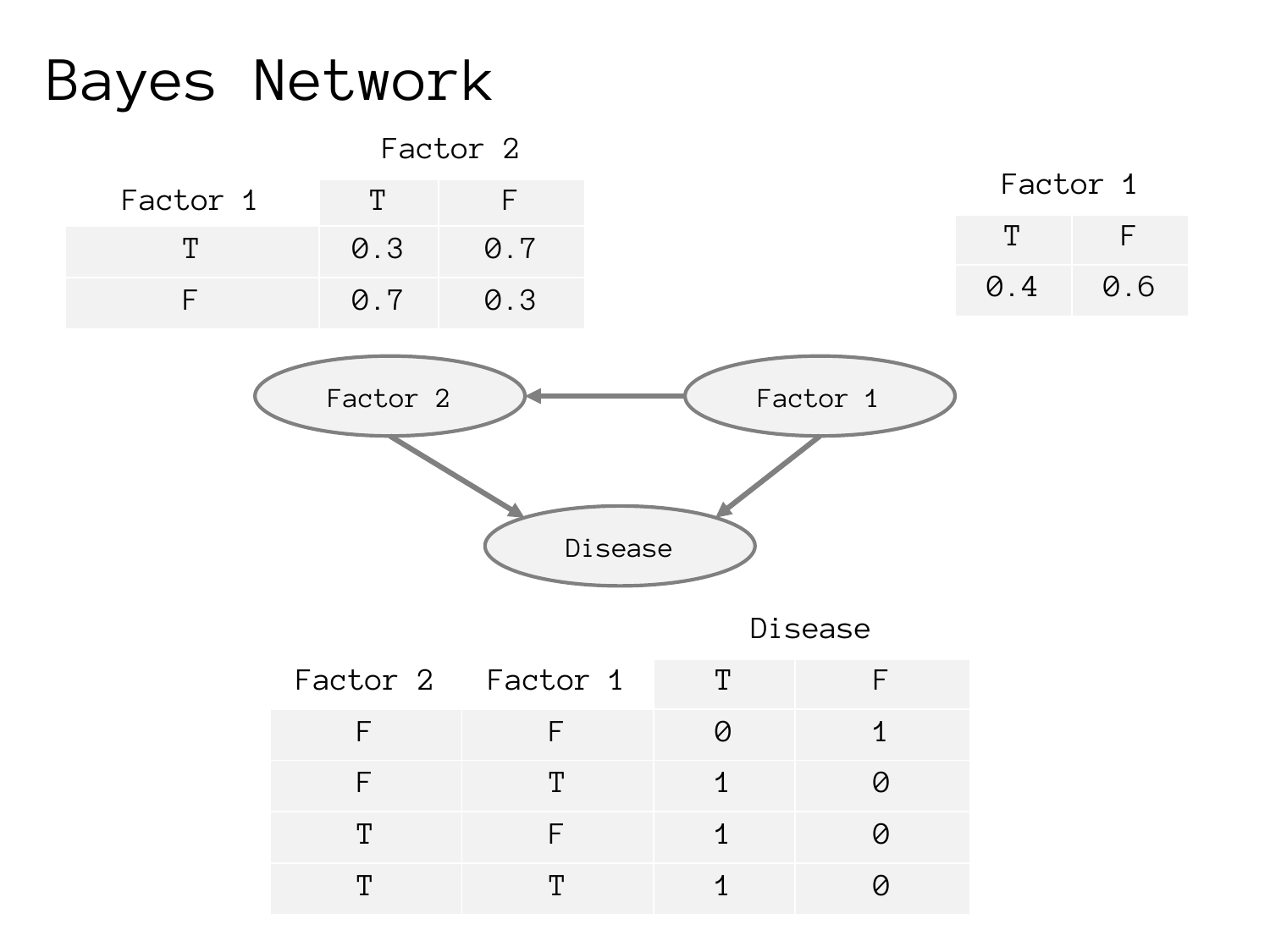

# Bayes Network
|  | Factor 2 |  |
| --- | --- | --- |
| Factor 1 | T | F |
| T | 0.3 | 0.7 |
| F | 0.7 | 0.3 |
|  | Factor 1 |  |
| --- | --- | --- |
|  | T | F |
|  | 0.4 | 0.6 |
Factor 2
Factor 1
Disease
|  |  | Disease |  |
| --- | --- | --- | --- |
| Factor 2 | Factor 1 | T | F |
| F | F | 0 | 1 |
| F | T | 1 | 0 |
| T | F | 1 | 0 |
| T | T | 1 | 0 |